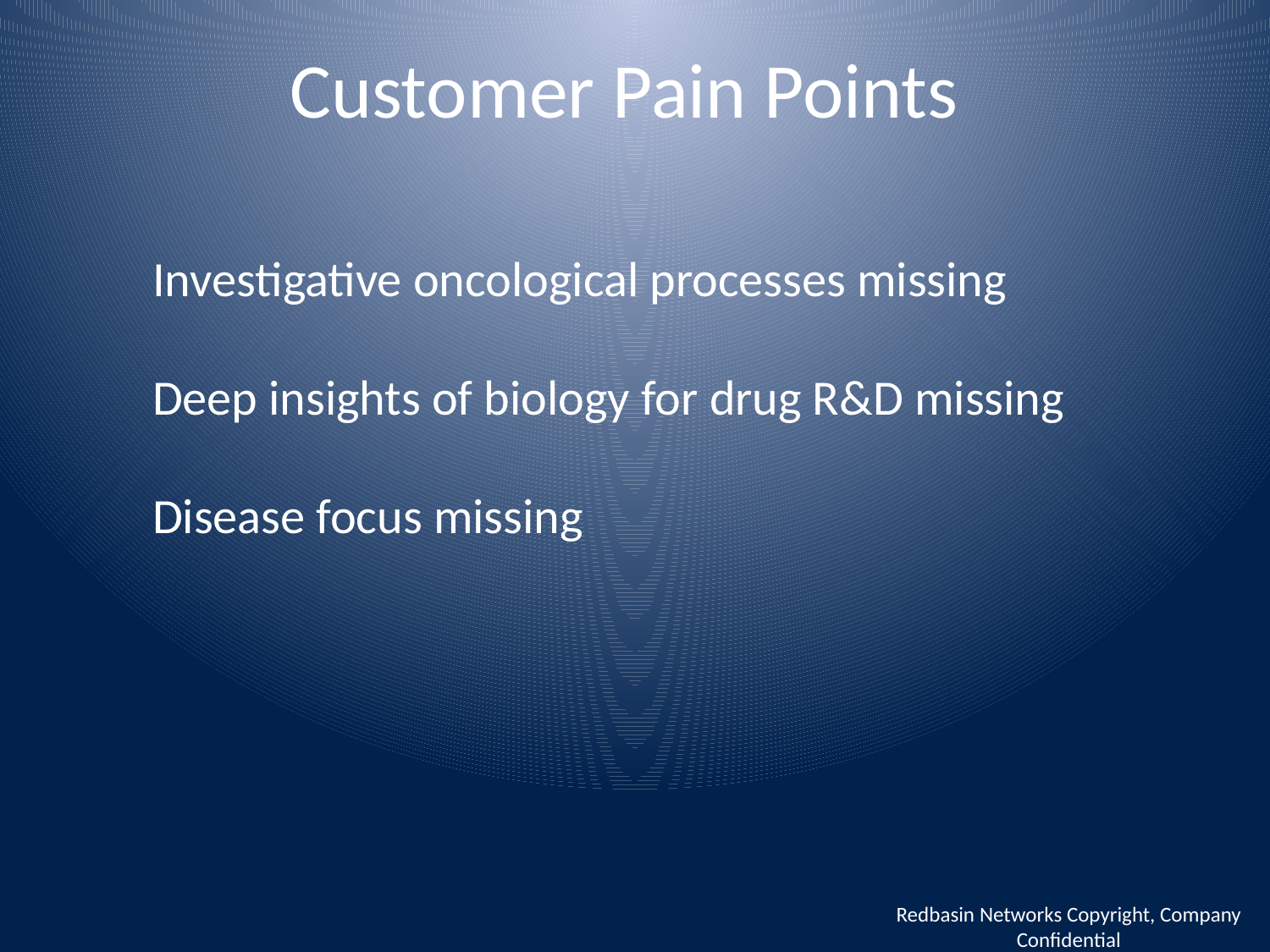

# Customer Pain Points

Investigative oncological processes missing

Deep insights of biology for drug R&D missing

Disease focus missing

Redbasin Networks Copyright, Company Confidential